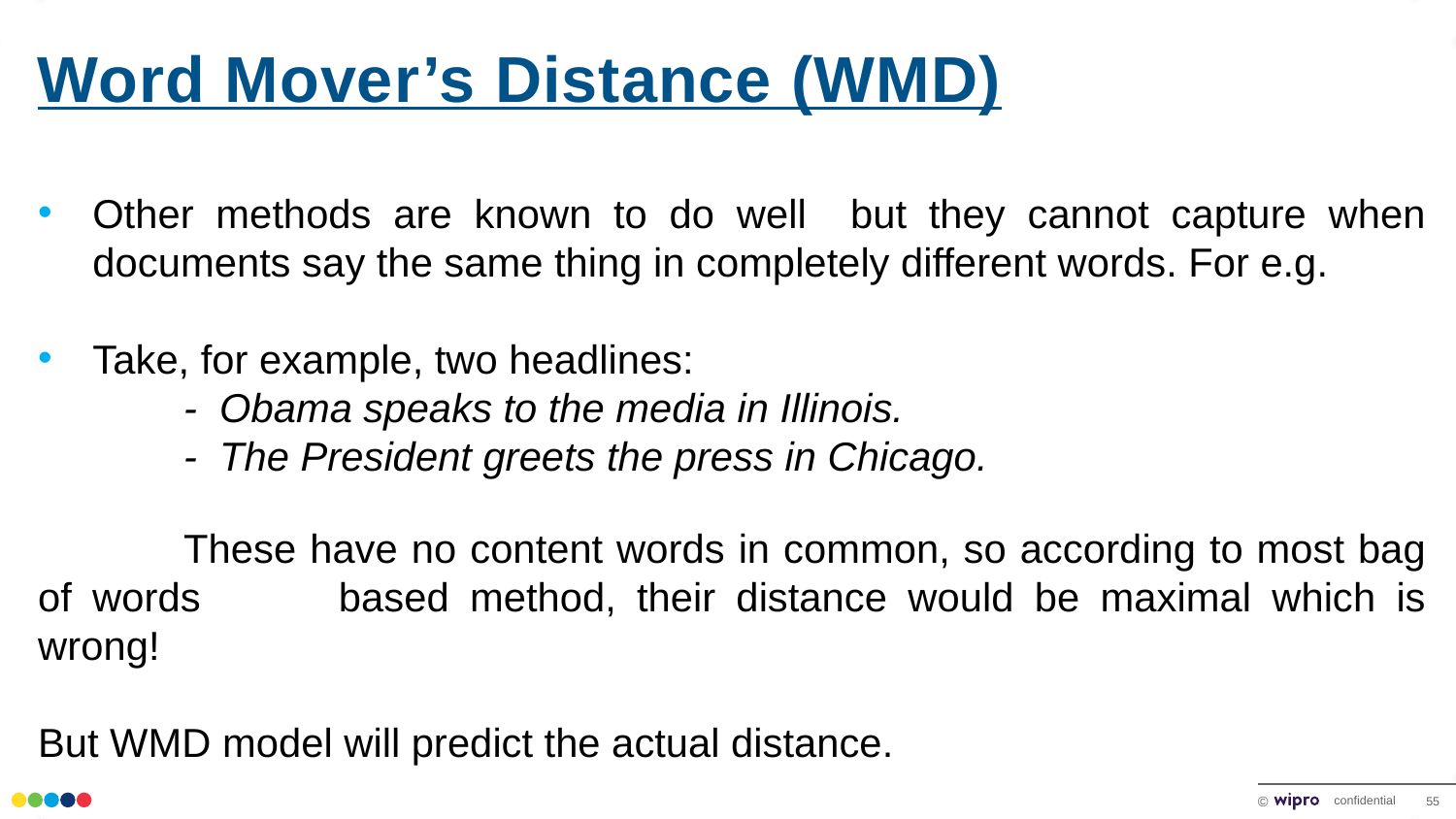

Word Mover’s Distance (WMD)
Other methods are known to do well  but they cannot capture when documents say the same thing in completely different words. For e.g.

Take, for example, two headlines:
	-  Obama speaks to the media in Illinois.
	-  The President greets the press in Chicago.

	These have no content words in common, so according to most bag of words	based method, their distance would be maximal which is wrong!

But WMD model will predict the actual distance.